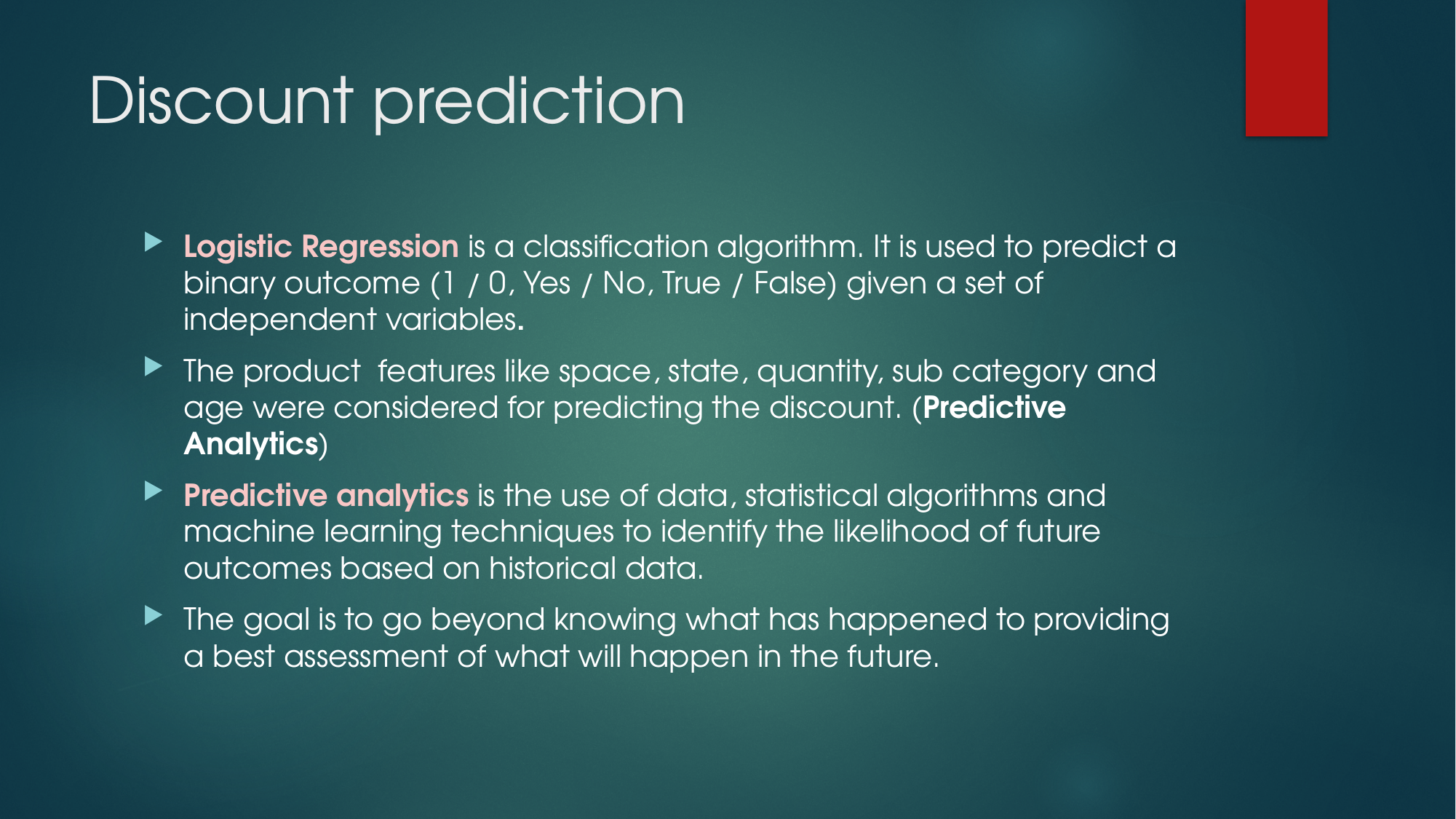

# Discount prediction
Logistic Regression is a classification algorithm. It is used to predict a binary outcome (1 / 0, Yes / No, True / False) given a set of independent variables.
The product  features like space, state, quantity, sub category and age were considered for predicting the discount. (Predictive Analytics)
Predictive analytics is the use of data, statistical algorithms and machine learning techniques to identify the likelihood of future outcomes based on historical data.
The goal is to go beyond knowing what has happened to providing a best assessment of what will happen in the future.